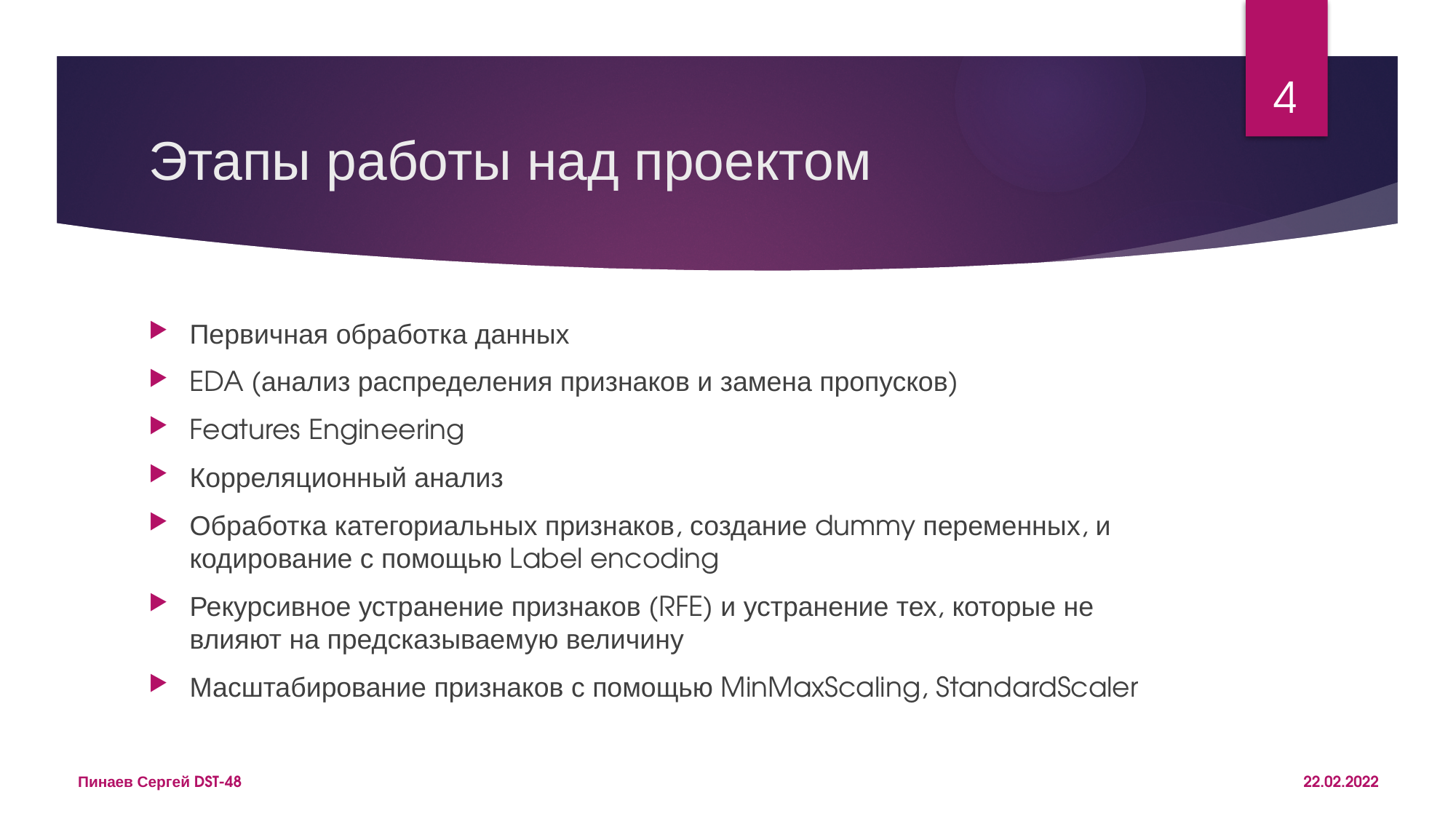

4
# Этапы работы над проектом
Первичная обработка данных
EDA (анализ распределения признаков и замена пропусков)
Features Engineering
Корреляционный анализ
Обработка категориальных признаков, создание dummy переменных, и кодирование с помощью Label encoding
Рекурсивное устранение признаков (RFE) и устранение тех, которые не влияют на предсказываемую величину
Масштабирование признаков с помощью MinMaxScaling, StandardScaler
Пинаев Сергей DST-48
22.02.2022